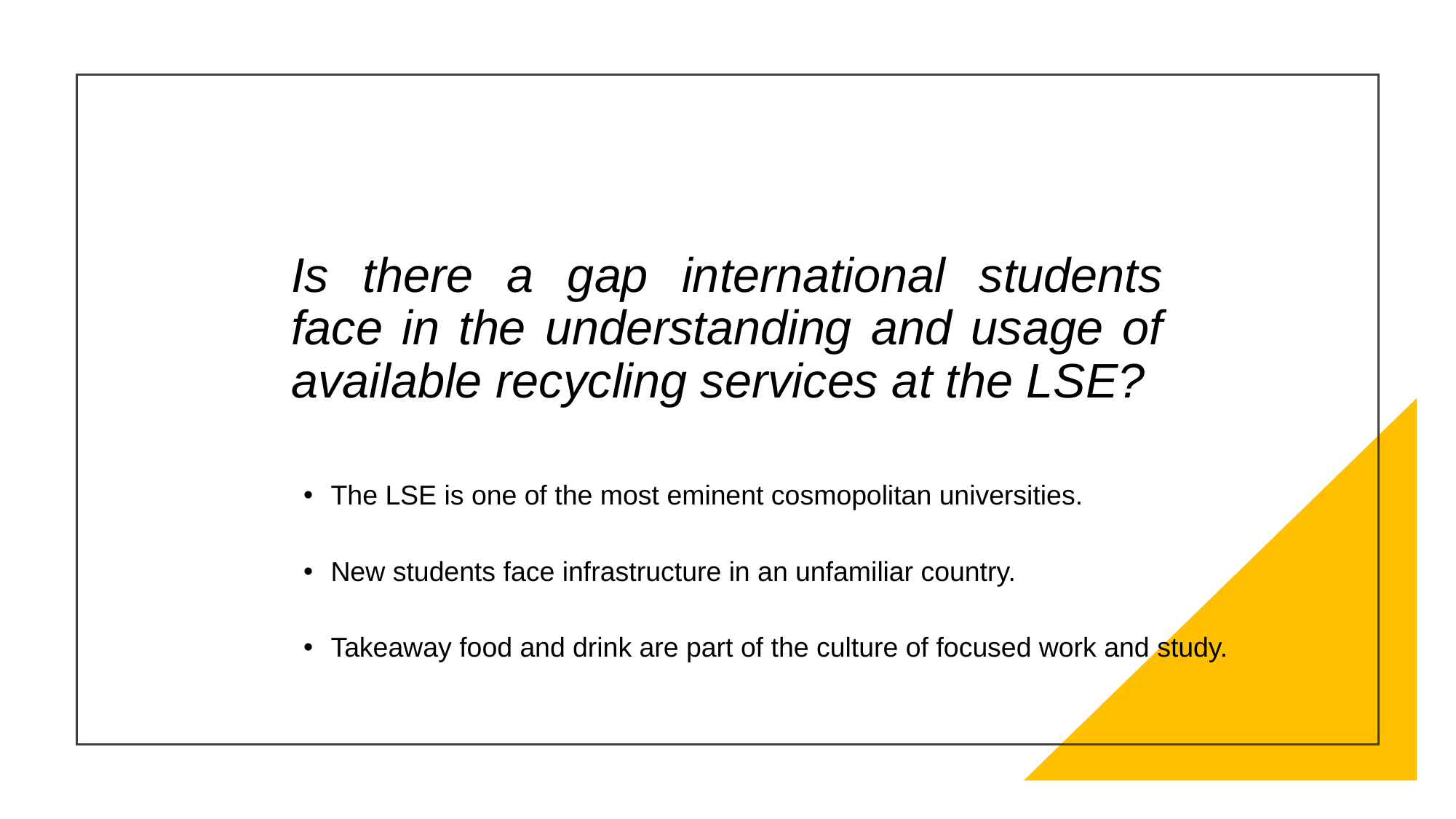

# Is there a gap international students face in the understanding and usage of available recycling services at the LSE?

The LSE is one of the most eminent cosmopolitan universities.

New students face infrastructure in an unfamiliar country.

Takeaway food and drink are part of the culture of focused work and study.